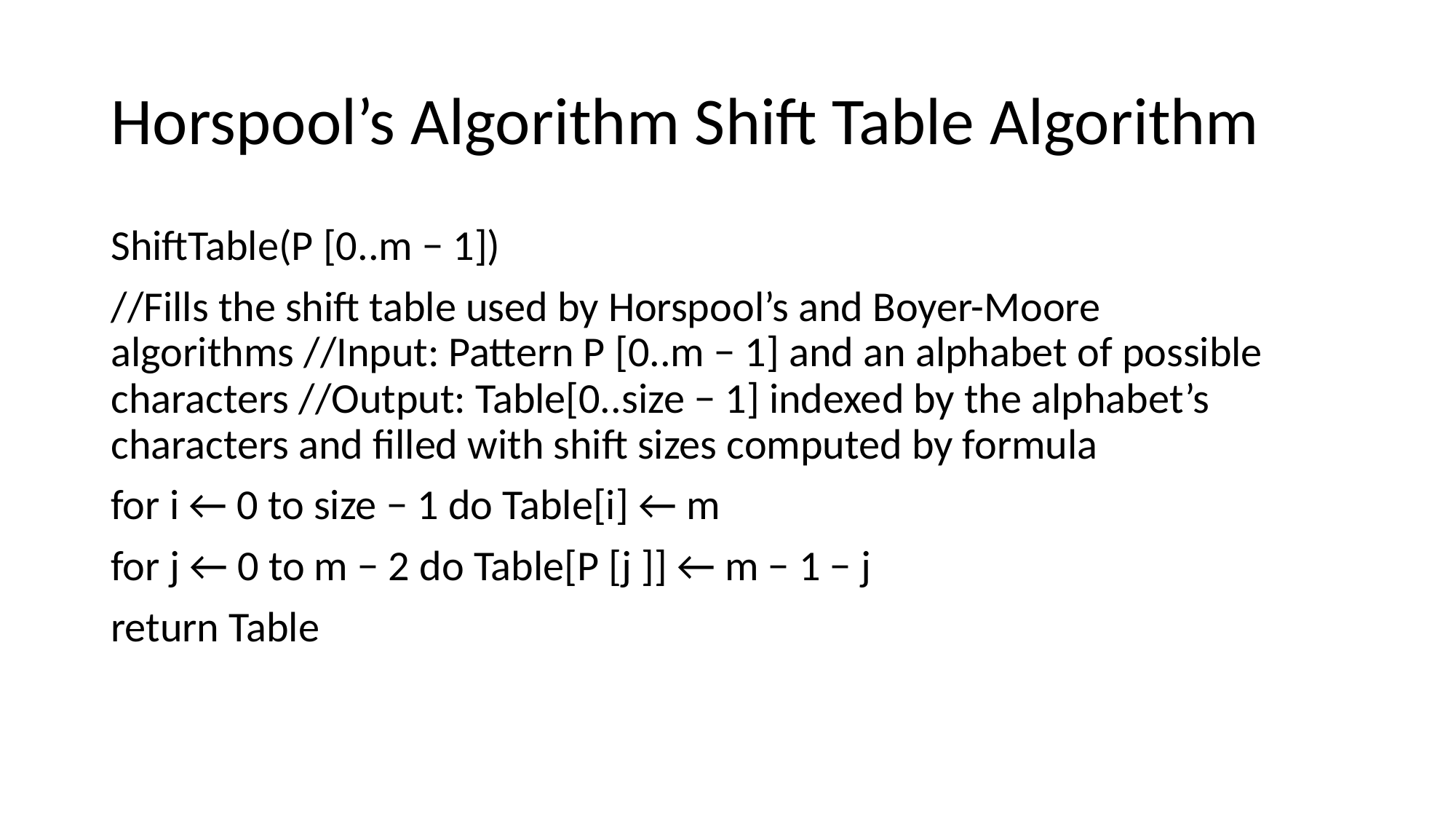

# Horspool’s Algorithm Shift Table Algorithm
ShiftTable(P [0..m − 1])
//Fills the shift table used by Horspool’s and Boyer-Moore algorithms //Input: Pattern P [0..m − 1] and an alphabet of possible characters //Output: Table[0..size − 1] indexed by the alphabet’s characters and filled with shift sizes computed by formula
for i ← 0 to size − 1 do Table[i] ← m
for j ← 0 to m − 2 do Table[P [j ]] ← m − 1 − j
return Table